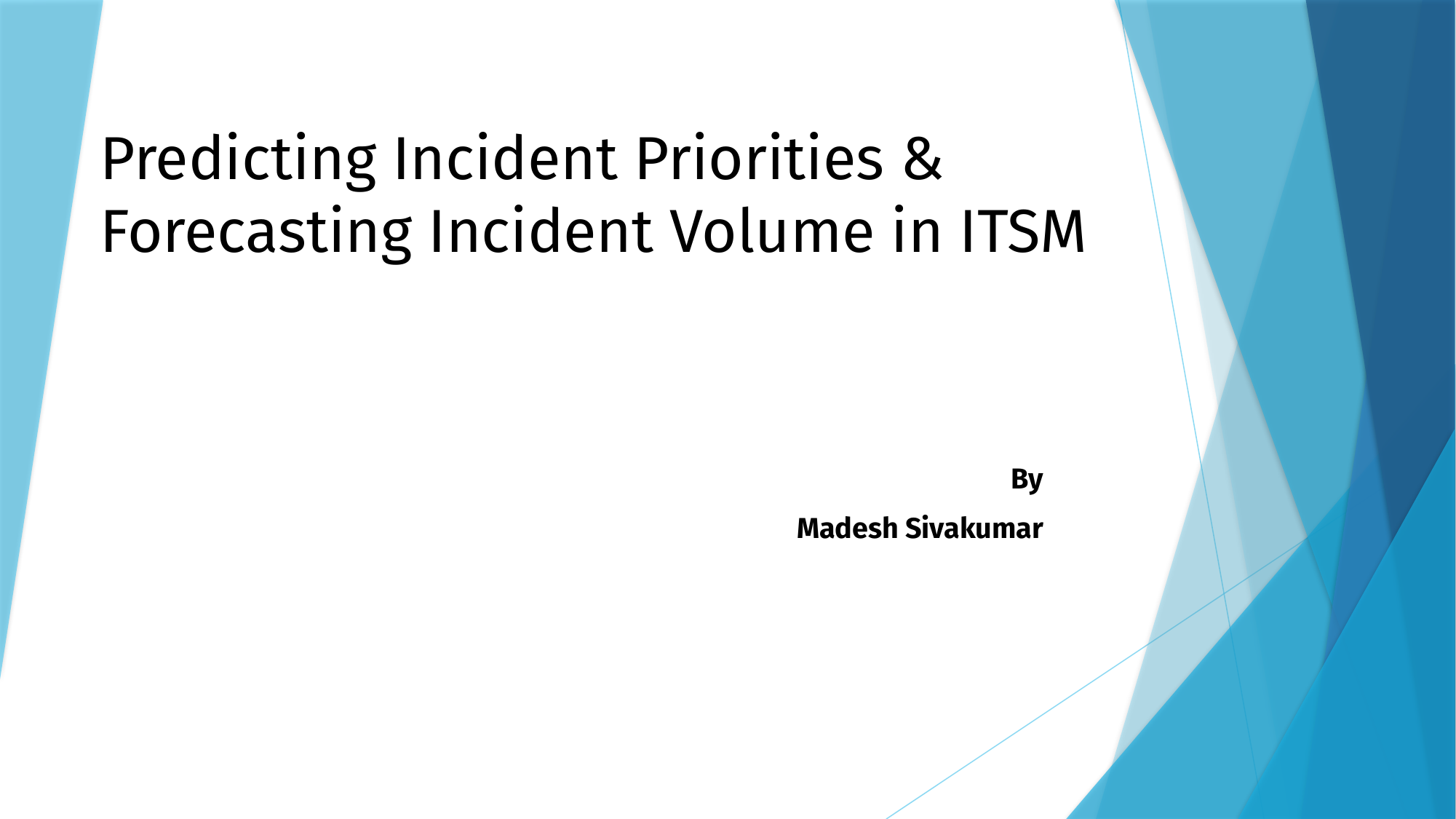

# Predicting Incident Priorities & Forecasting Incident Volume in ITSM
By
Madesh Sivakumar